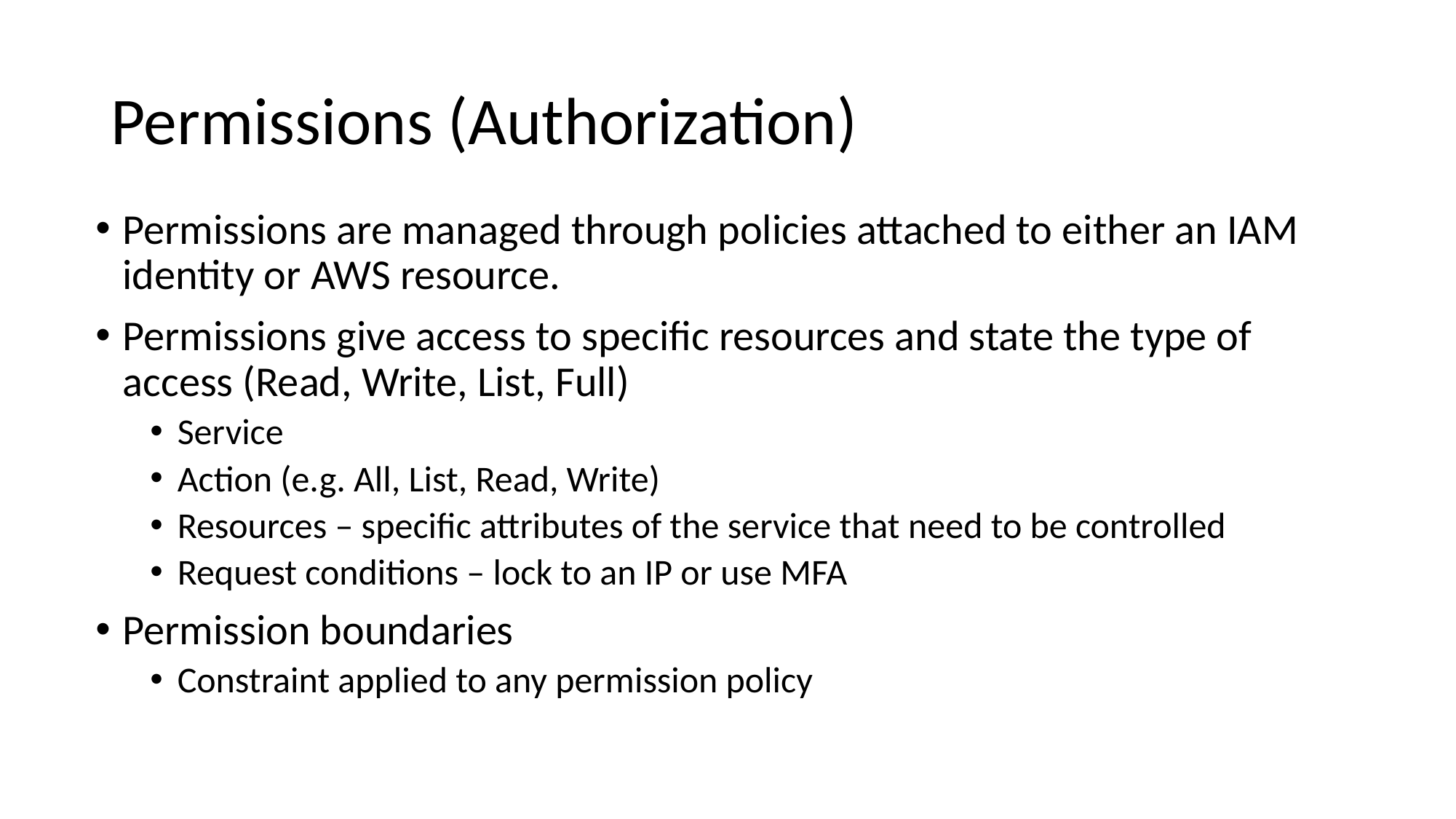

# Permissions (Authorization)
Permissions are managed through policies attached to either an IAM identity or AWS resource.
Permissions give access to specific resources and state the type of access (Read, Write, List, Full)
Service
Action (e.g. All, List, Read, Write)
Resources – specific attributes of the service that need to be controlled
Request conditions – lock to an IP or use MFA
Permission boundaries
Constraint applied to any permission policy